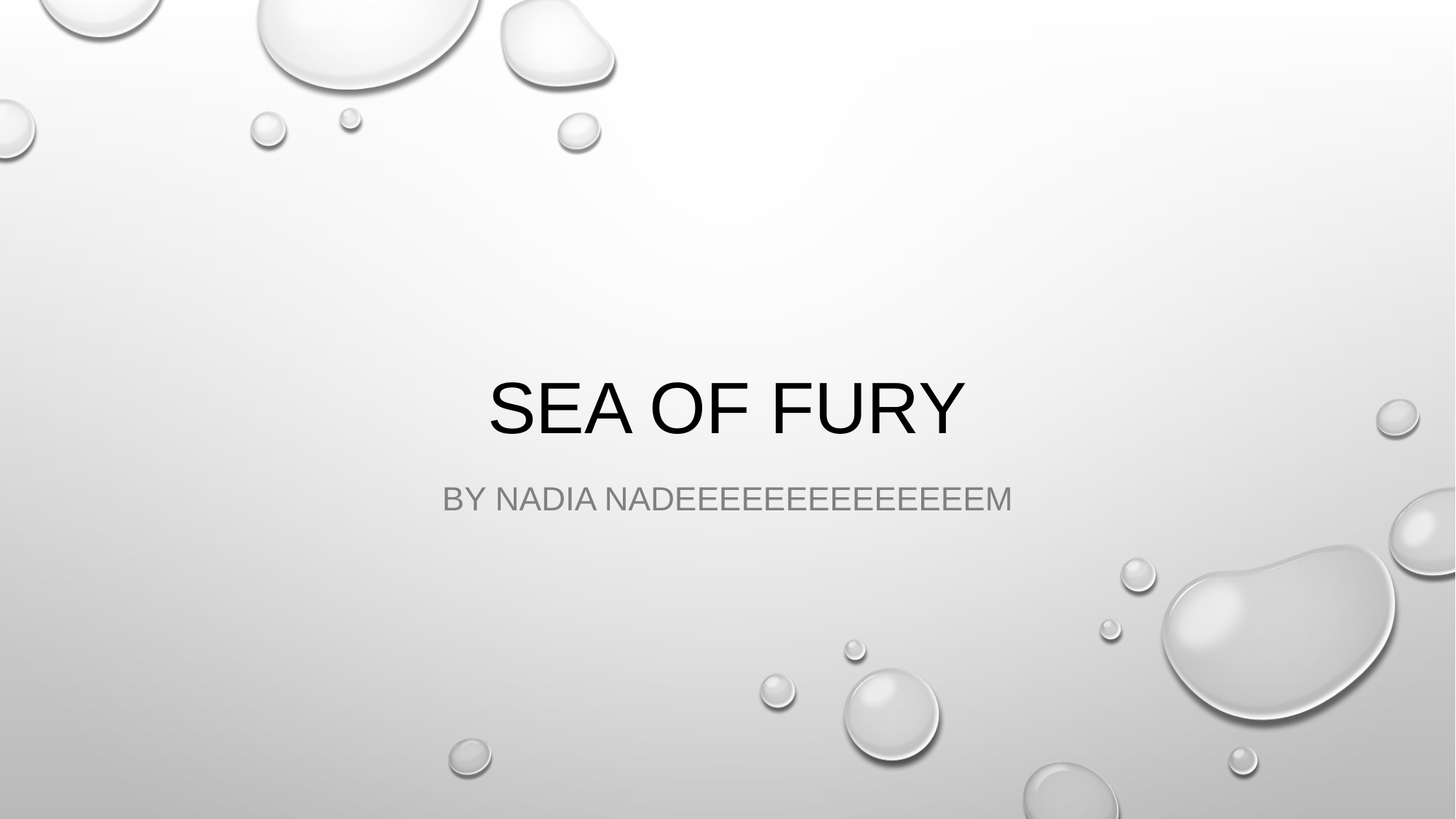

# Sea of fury
By nadia nadeeeeeeeeeeeeeem